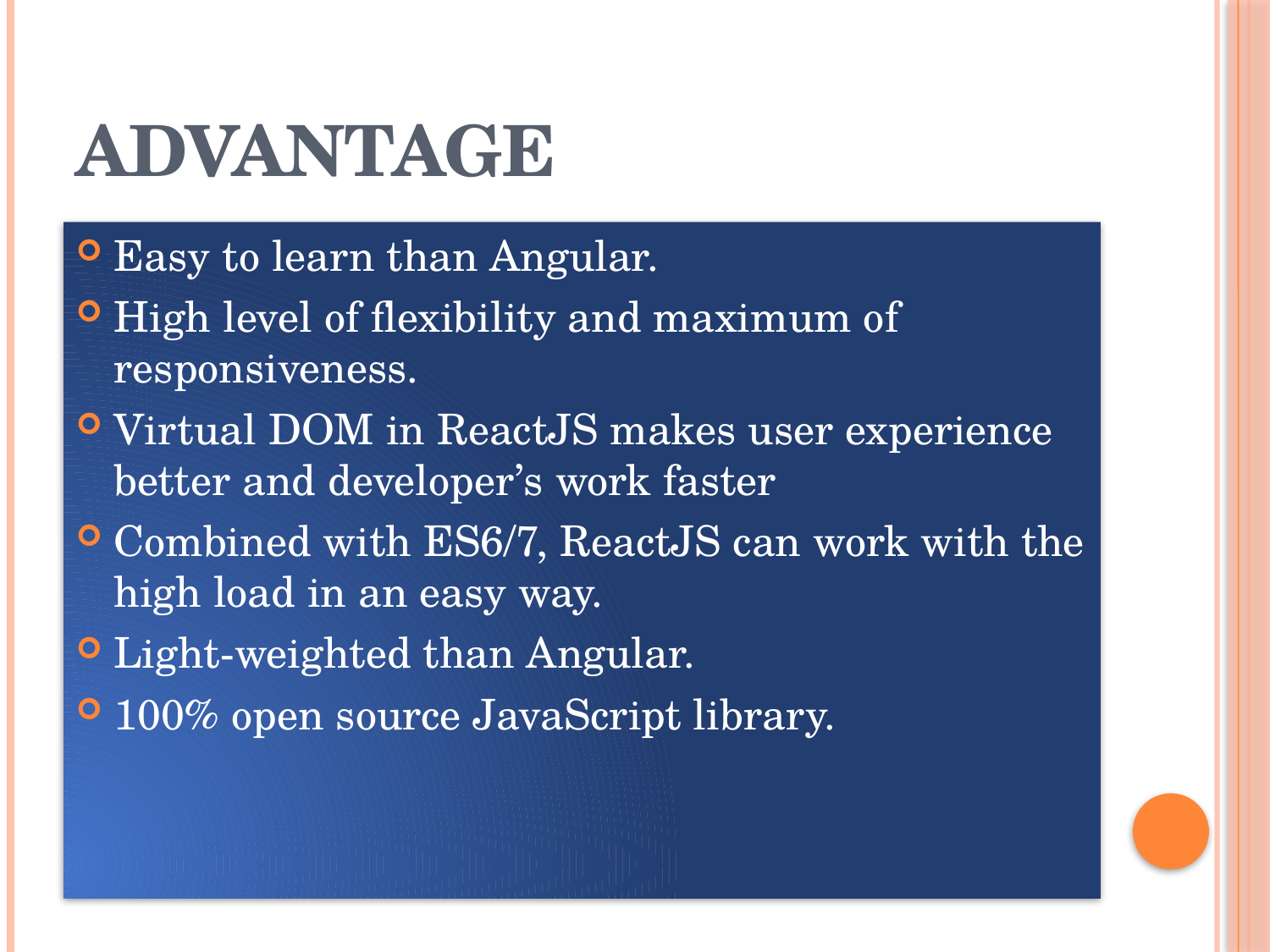

# Advantage
Easy to learn than Angular.
High level of flexibility and maximum of responsiveness.
Virtual DOM in ReactJS makes user experience better and developer’s work faster
Combined with ES6/7, ReactJS can work with the high load in an easy way.
Light-weighted than Angular.
100% open source JavaScript library.